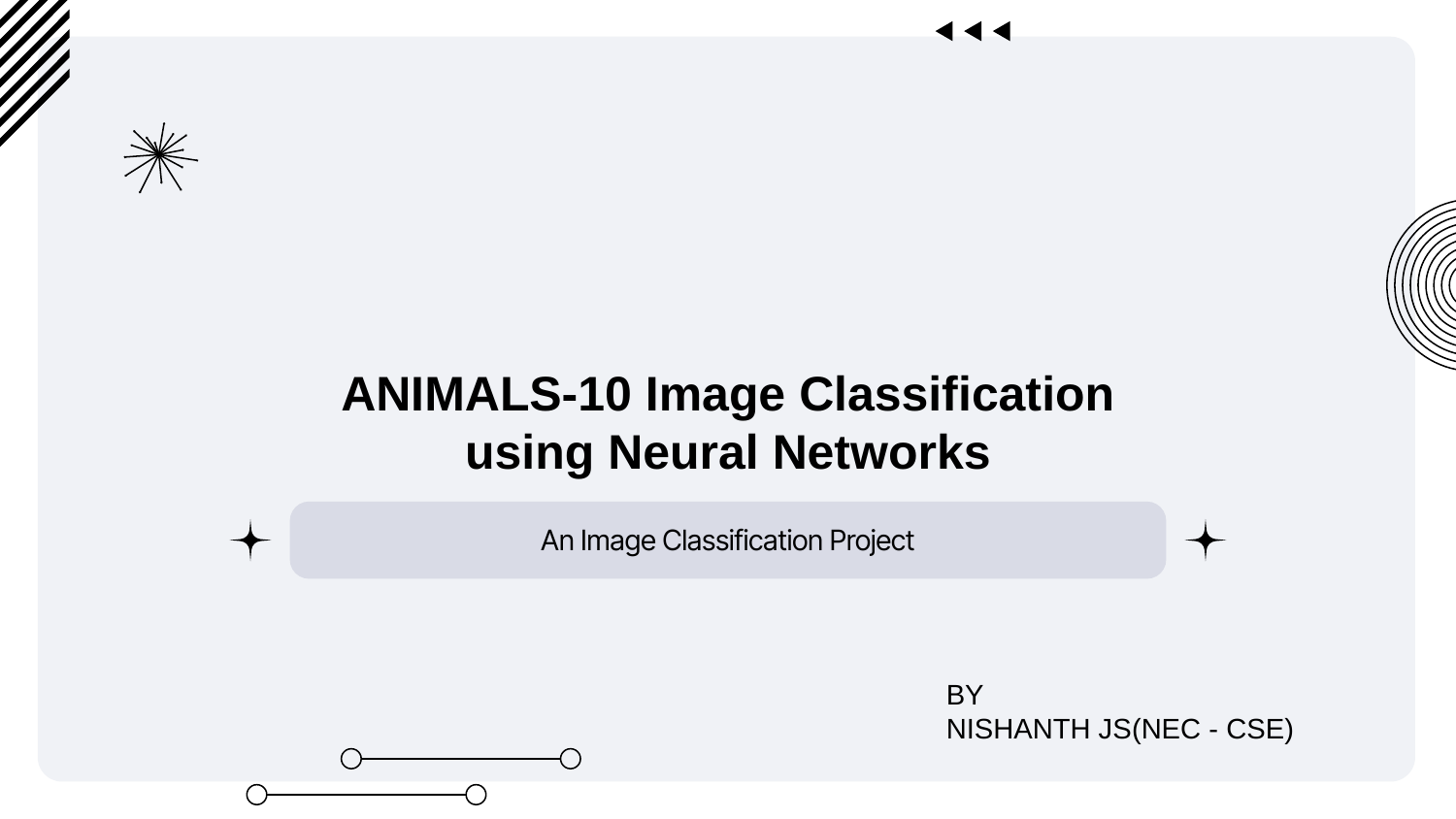

# ANIMALS-10 Image Classification using Neural Networks

An Image Classification Project

BY
NISHANTH JS(NEC - CSE)